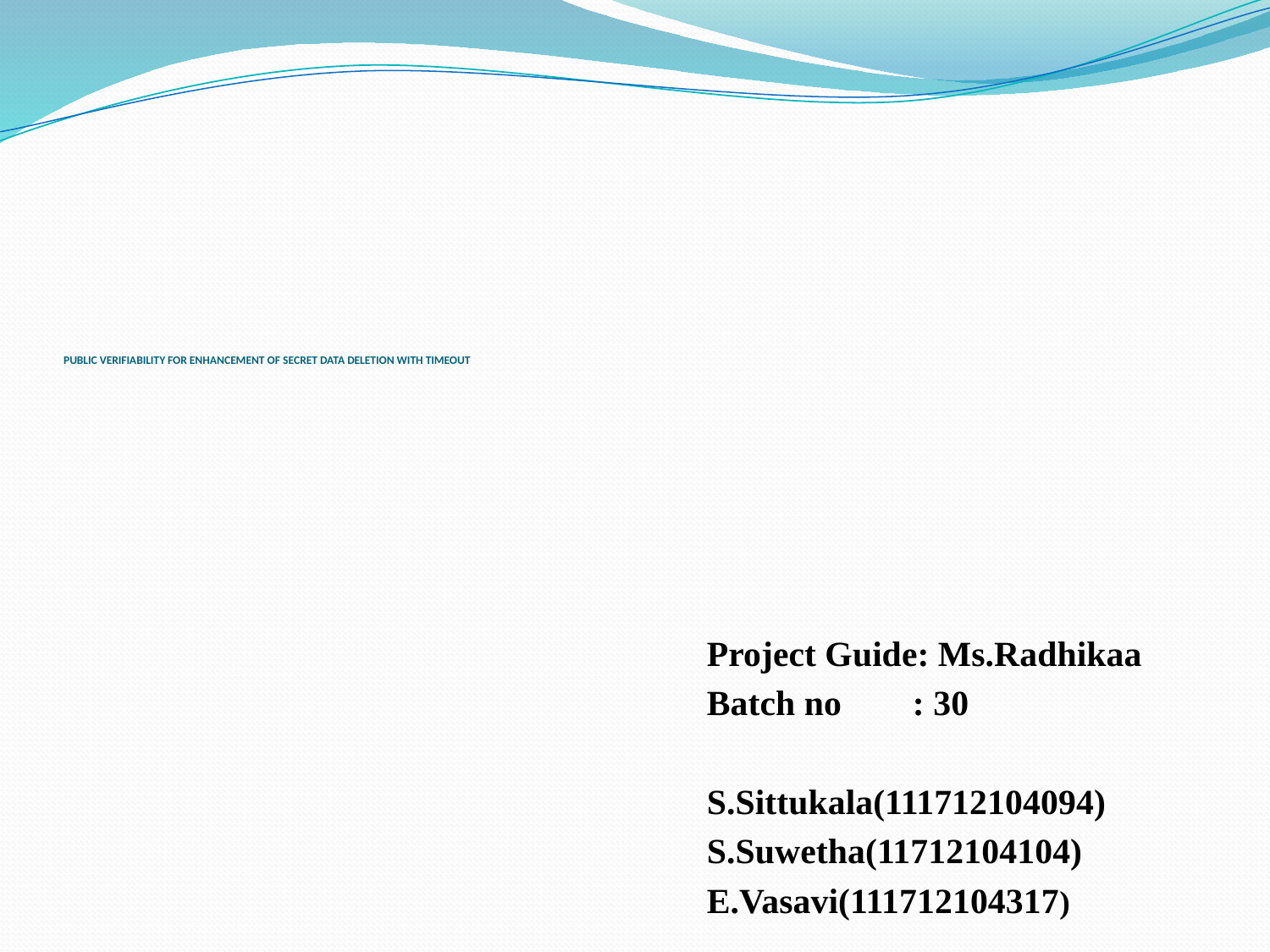

# PUBLIC VERIFIABILITY FOR ENHANCEMENT OF SECRET DATA DELETION WITH TIMEOUT
Project Guide: Ms.Radhikaa
Batch no        : 30

S.Sittukala(111712104094)
S.Suwetha(11712104104)
E.Vasavi(111712104317)